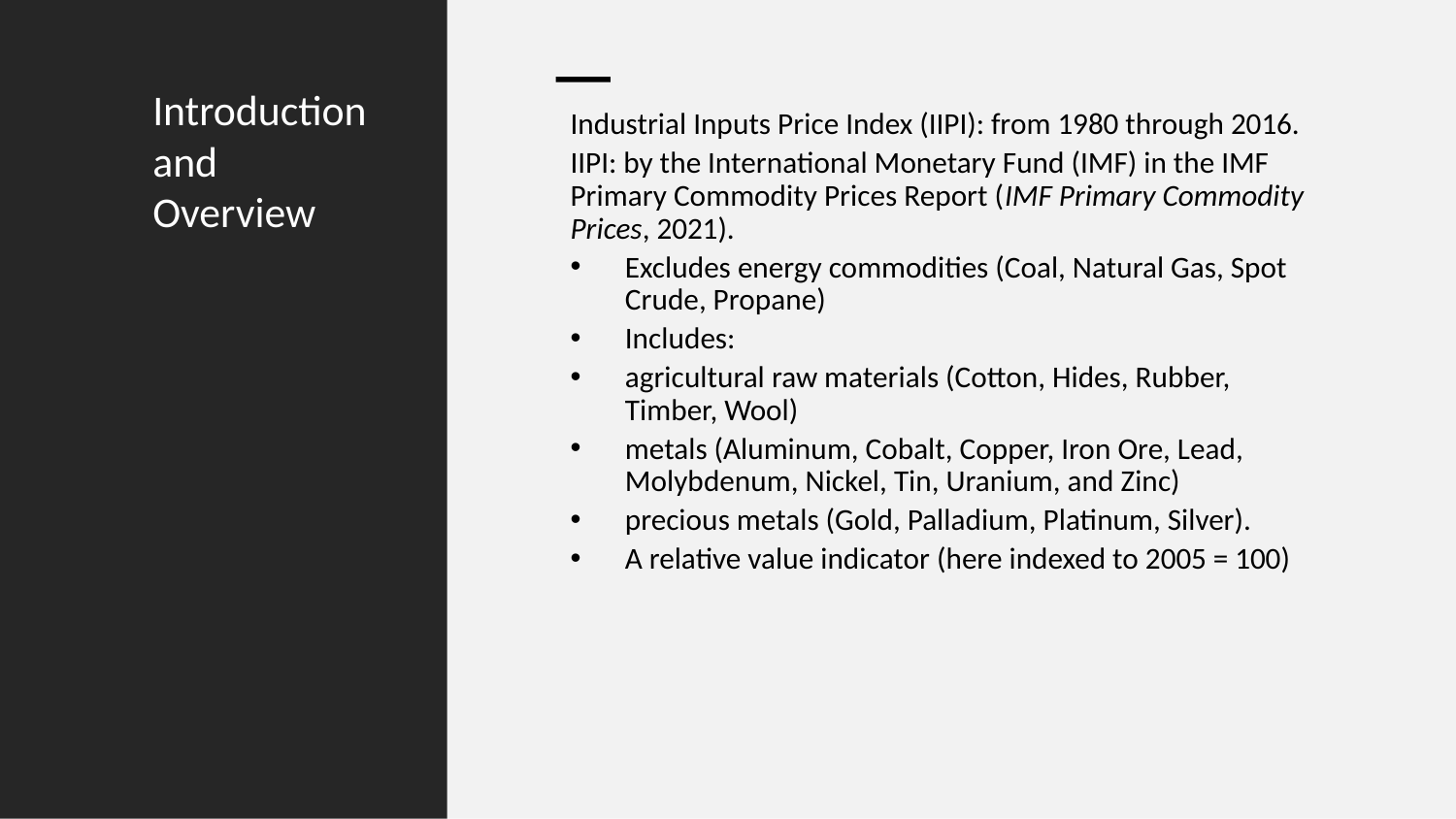

# Introduction and Overview

Industrial Inputs Price Index (IIPI): from 1980 through 2016.
IIPI: by the International Monetary Fund (IMF) in the IMF Primary Commodity Prices Report (IMF Primary Commodity Prices, 2021).
Excludes energy commodities (Coal, Natural Gas, Spot Crude, Propane)
Includes:
agricultural raw materials (Cotton, Hides, Rubber, Timber, Wool)
metals (Aluminum, Cobalt, Copper, Iron Ore, Lead, Molybdenum, Nickel, Tin, Uranium, and Zinc)
precious metals (Gold, Palladium, Platinum, Silver).
A relative value indicator (here indexed to 2005 = 100)